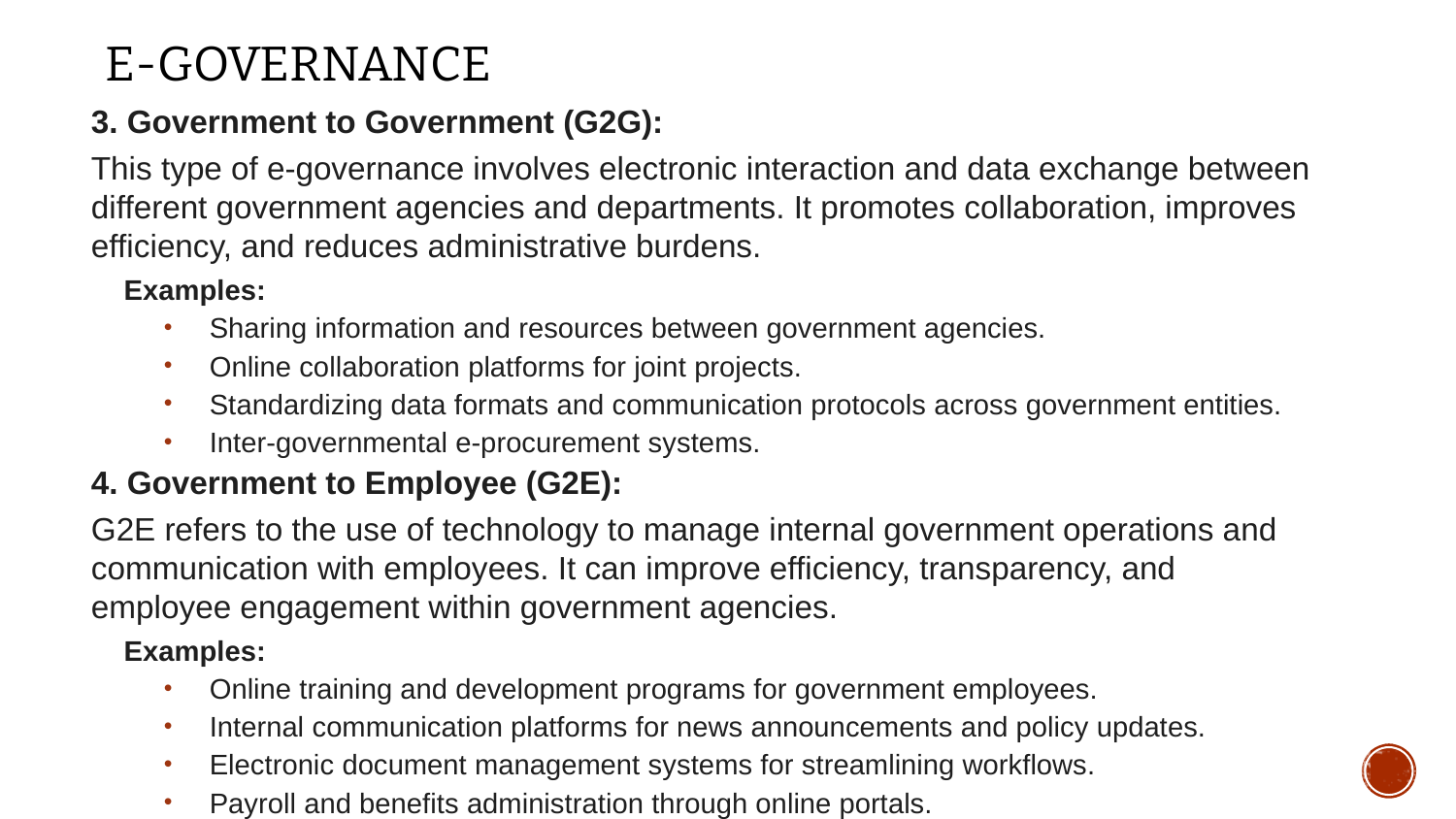

E-governance
3. Government to Government (G2G):
This type of e-governance involves electronic interaction and data exchange between different government agencies and departments. It promotes collaboration, improves efficiency, and reduces administrative burdens.
Examples:
Sharing information and resources between government agencies.
Online collaboration platforms for joint projects.
Standardizing data formats and communication protocols across government entities.
Inter-governmental e-procurement systems.
4. Government to Employee (G2E):
G2E refers to the use of technology to manage internal government operations and communication with employees. It can improve efficiency, transparency, and employee engagement within government agencies.
Examples:
Online training and development programs for government employees.
Internal communication platforms for news announcements and policy updates.
Electronic document management systems for streamlining workflows.
Payroll and benefits administration through online portals.